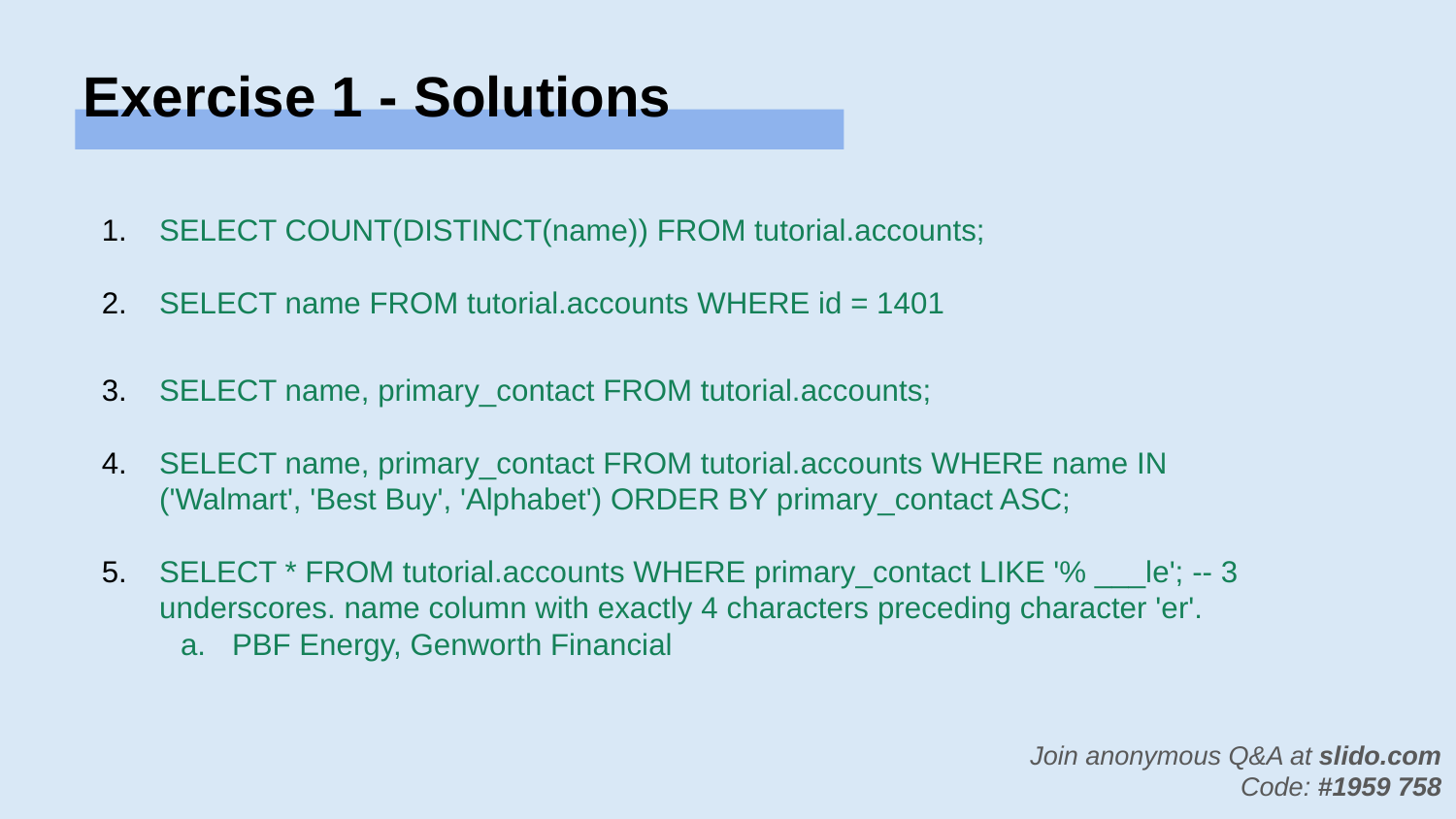

# Exercise 1 - Solutions

SELECT COUNT(DISTINCT(name)) FROM tutorial.accounts;
SELECT name FROM tutorial.accounts WHERE id = 1401
SELECT name, primary_contact FROM tutorial.accounts;
SELECT name, primary_contact FROM tutorial.accounts WHERE name IN ('Walmart', 'Best Buy', 'Alphabet') ORDER BY primary_contact ASC;
SELECT * FROM tutorial.accounts WHERE primary_contact LIKE '% ___le'; -- 3 underscores. name column with exactly 4 characters preceding character 'er'.
PBF Energy, Genworth Financial

Join anonymous Q&A at slido.com
Code: #1959 758